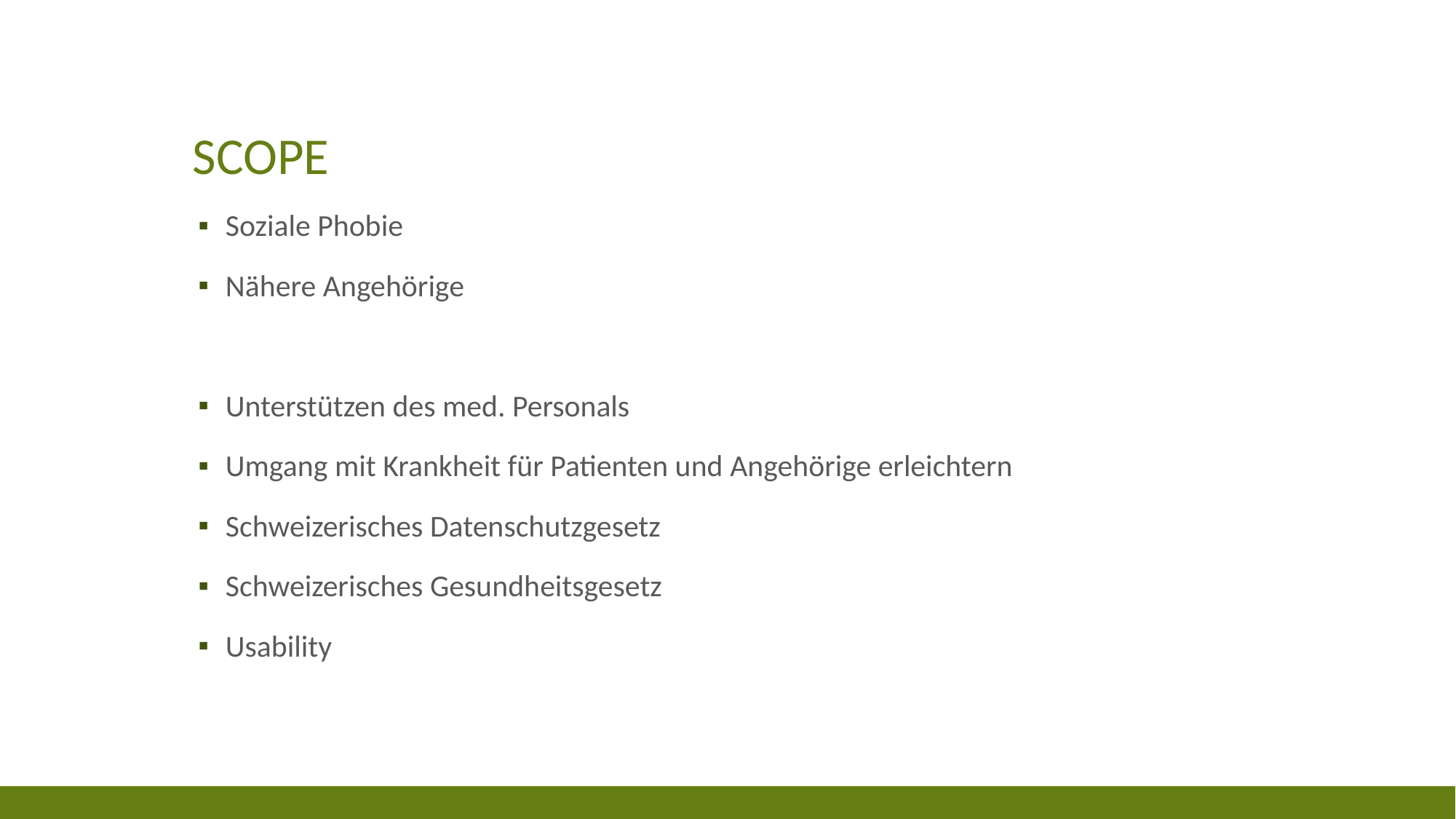

# Scope
Soziale Phobie
Nähere Angehörige

Unterstützen des med. Personals​
Umgang mit Krankheit für Patienten und Angehörige erleichtern​
Schweizerisches Datenschutzgesetz​
Schweizerisches Gesundheitsgesetz​
Usability